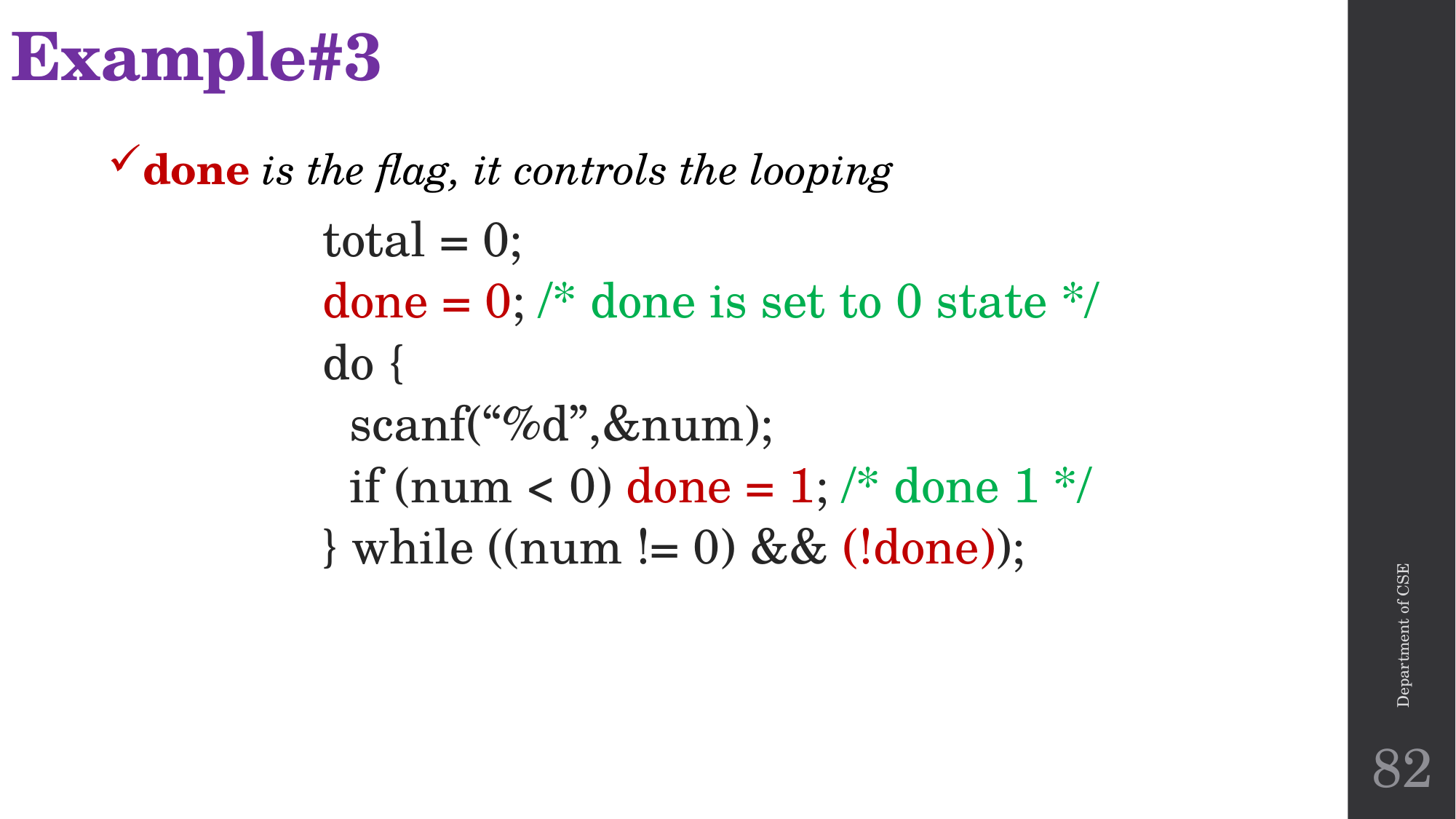

# Example#3
Department of CSE
done is the flag, it controls the looping
total = 0;
done = 0; /* done is set to 0 state */
do {
  scanf(“%d”,&num);
  if (num < 0) done = 1; /* done 1 */
} while ((num != 0) && (!done));

82